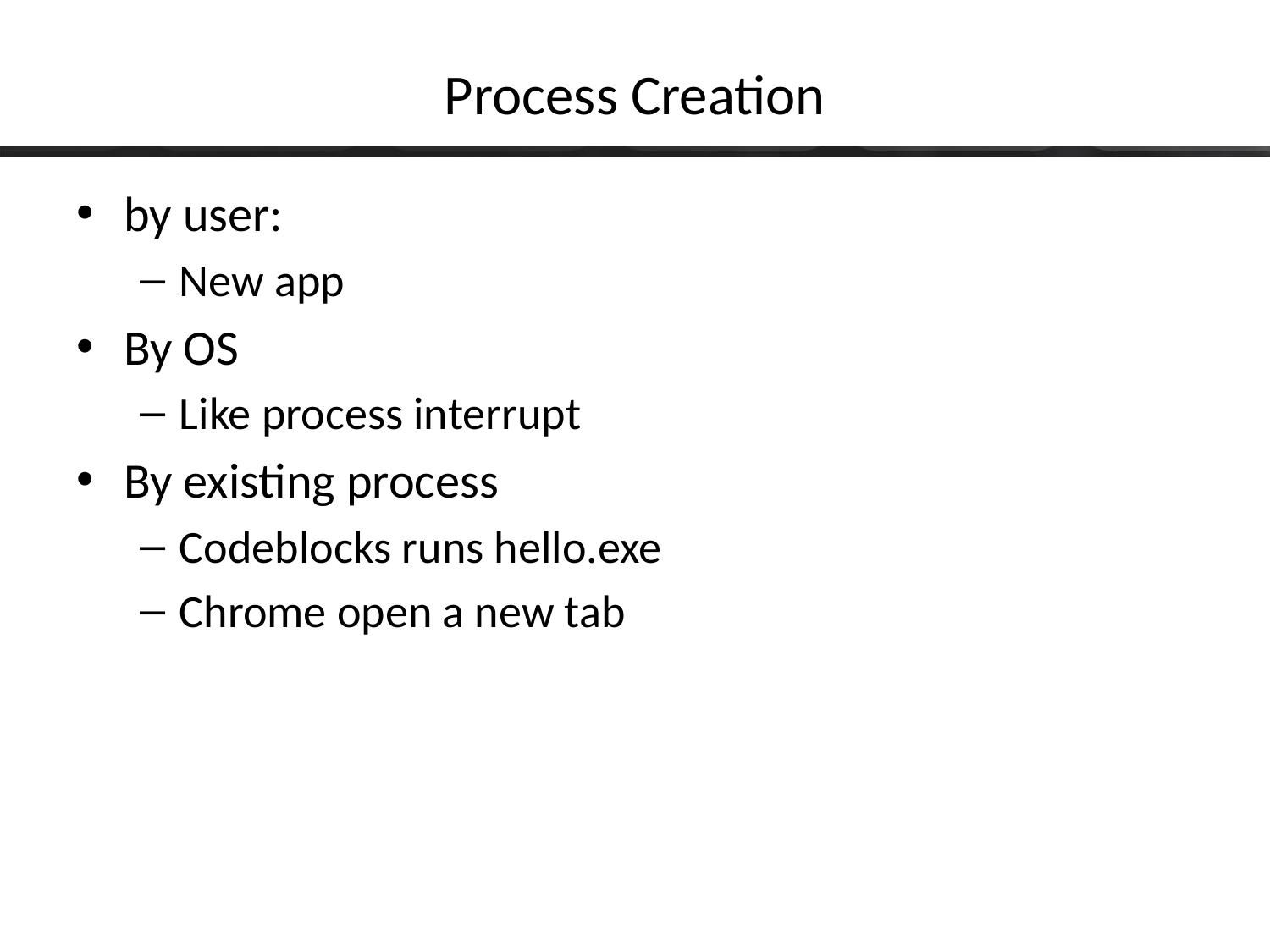

# Process Creation
by user:
New app
By OS
Like process interrupt
By existing process
Codeblocks runs hello.exe
Chrome open a new tab